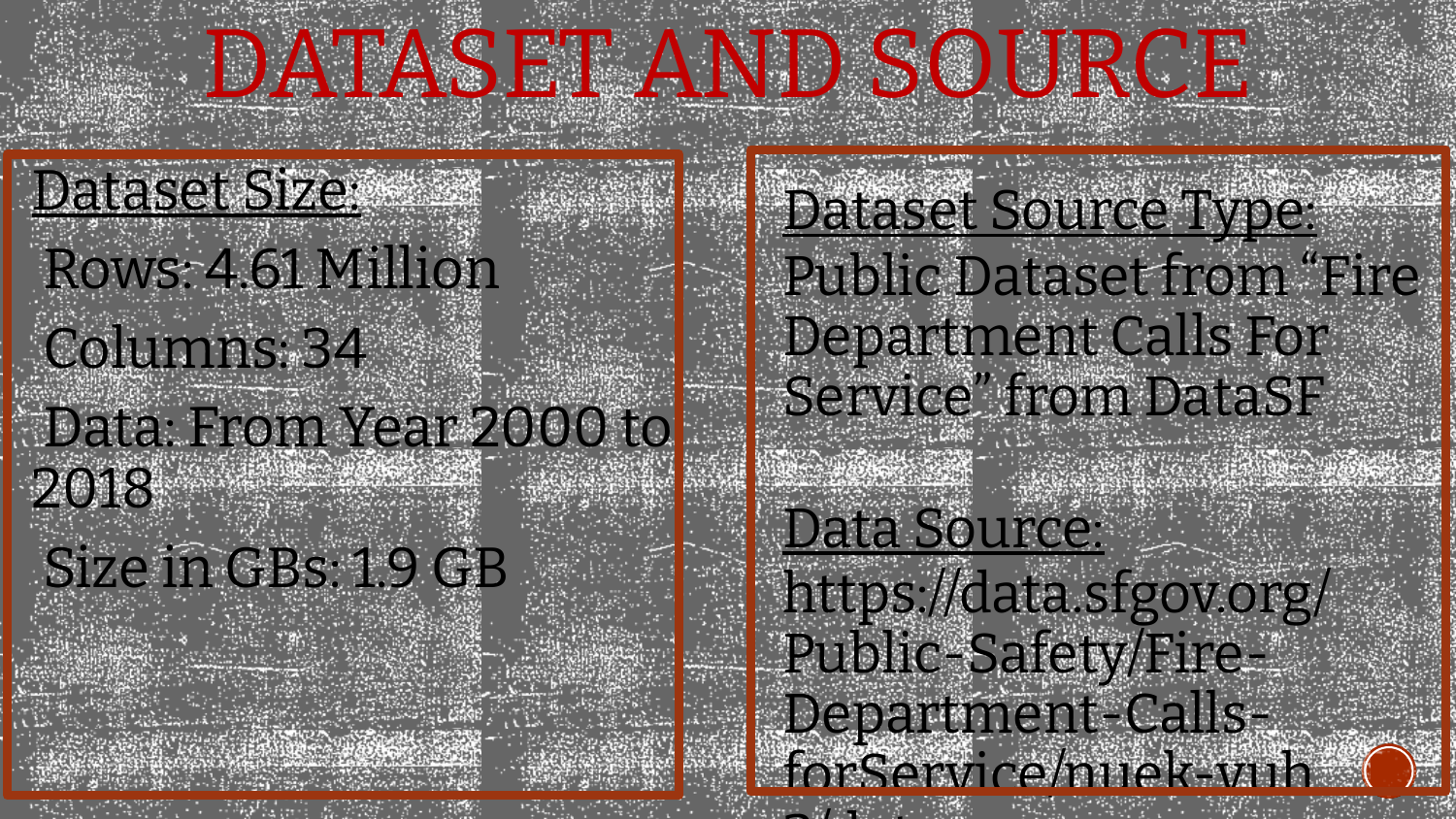

# Dataset and source

Dataset Size:
 Rows: 4.61 Million
 Columns: 34
 Data: From Year 2000 to 2018
 Size in GBs: 1.9 GB

Dataset Source Type:
Public Dataset from “Fire Department Calls For Service” from DataSF

Data Source:
https://data.sfgov.org/Public-Safety/Fire-Department-Calls-forService/nuek-vuh 3/data